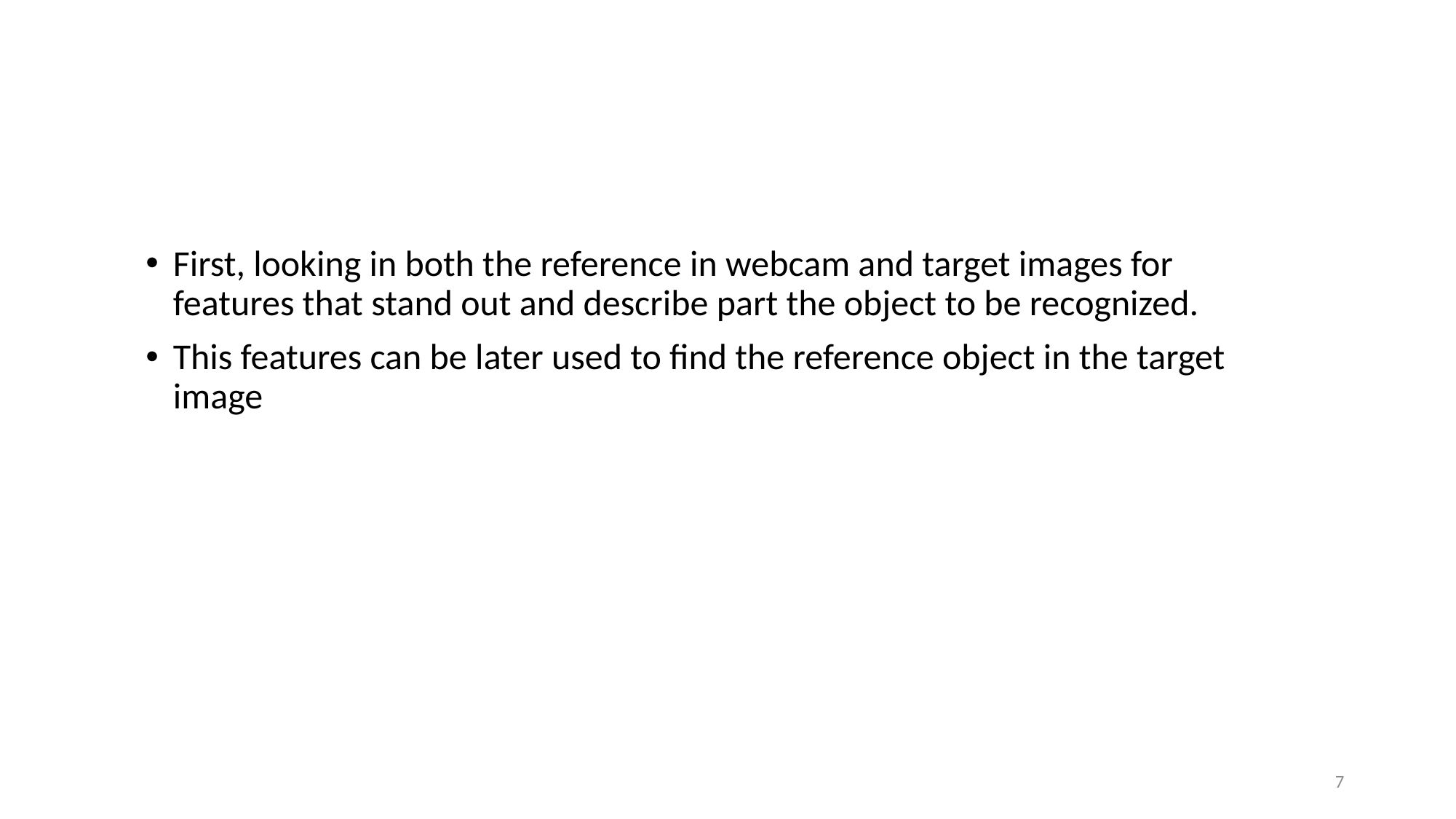

# Feature detection
First, looking in both the reference in webcam and target images for features that stand out and describe part the object to be recognized.
This features can be later used to find the reference object in the target image
7